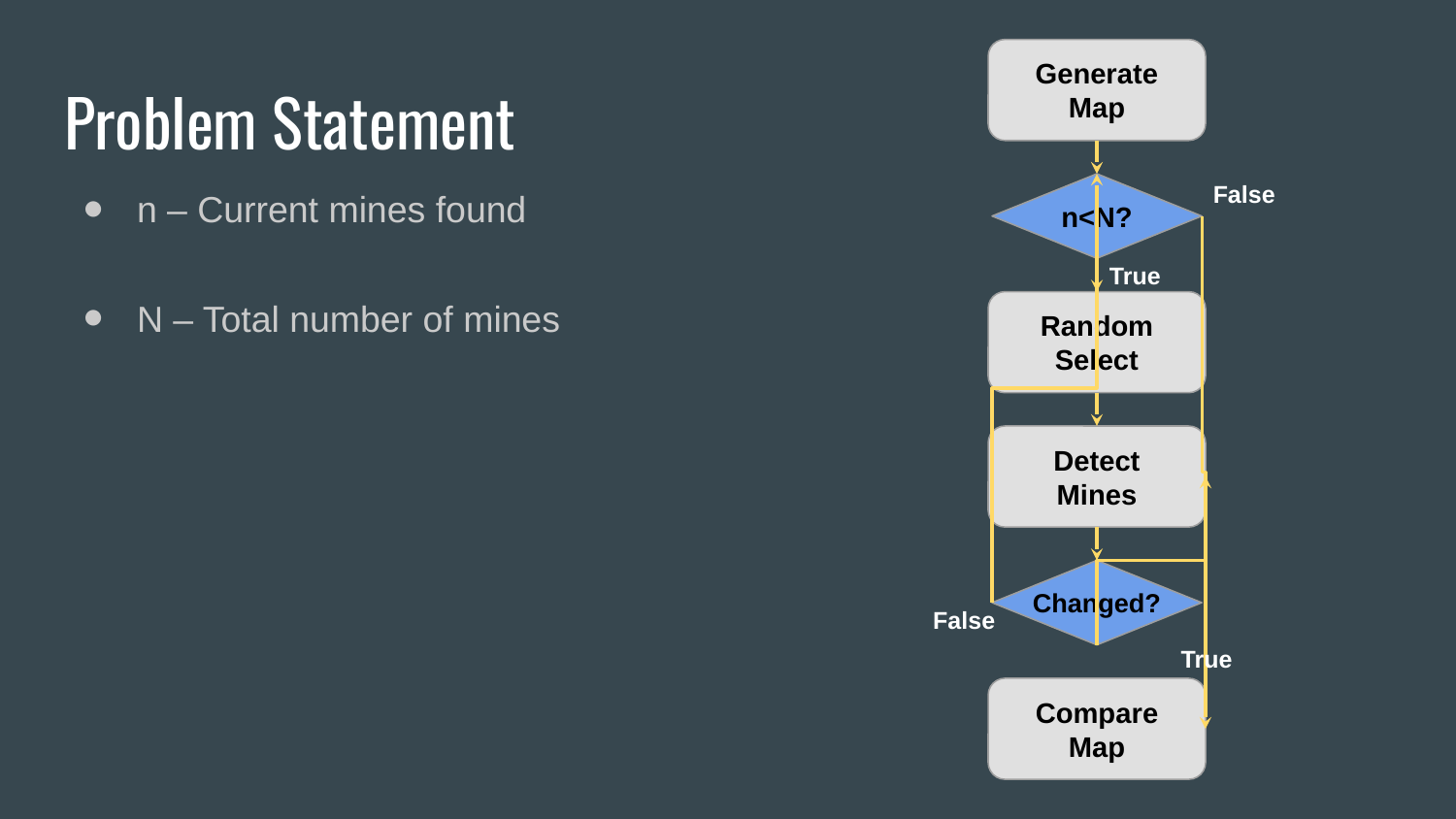

Generate Map
False
n<N?
True
Random Select
Detect
Mines

Changed?
True
Compare
Map
False
# Problem Statement
n – Current mines found

N – Total number of mines